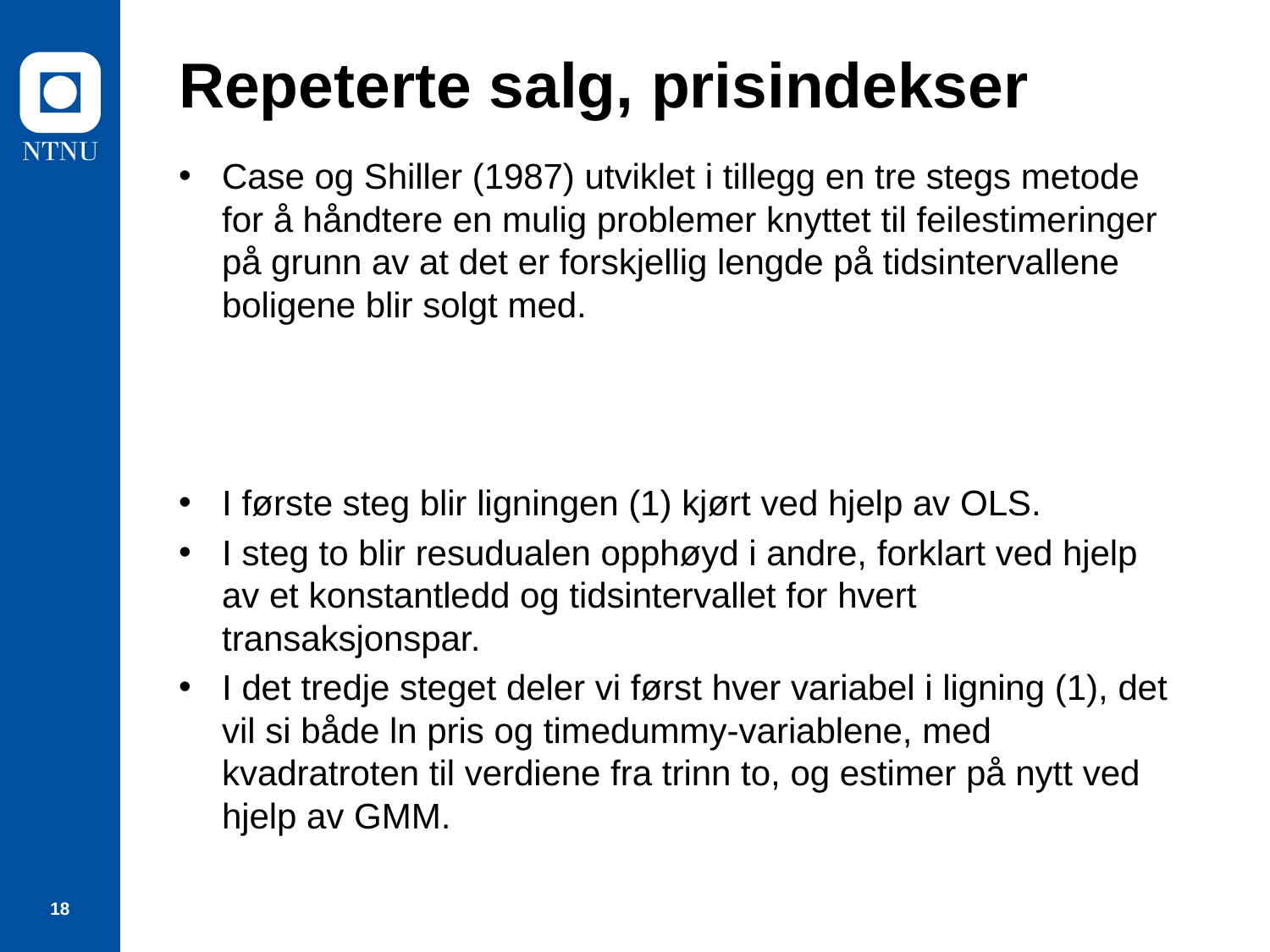

# Repeterte salg, prisindekser
Case og Shiller (1987) utviklet i tillegg en tre stegs metode for å håndtere en mulig problemer knyttet til feilestimeringer på grunn av at det er forskjellig lengde på tidsintervallene boligene blir solgt med.

I første steg blir ligningen (1) kjørt ved hjelp av OLS.
I steg to blir resudualen opphøyd i andre, forklart ved hjelp av et konstantledd og tidsintervallet for hvert transaksjonspar.
I det tredje steget deler vi først hver variabel i ligning (1), det vil si både ln pris og timedummy-variablene, med kvadratroten til verdiene fra trinn to, og estimer på nytt ved hjelp av GMM.